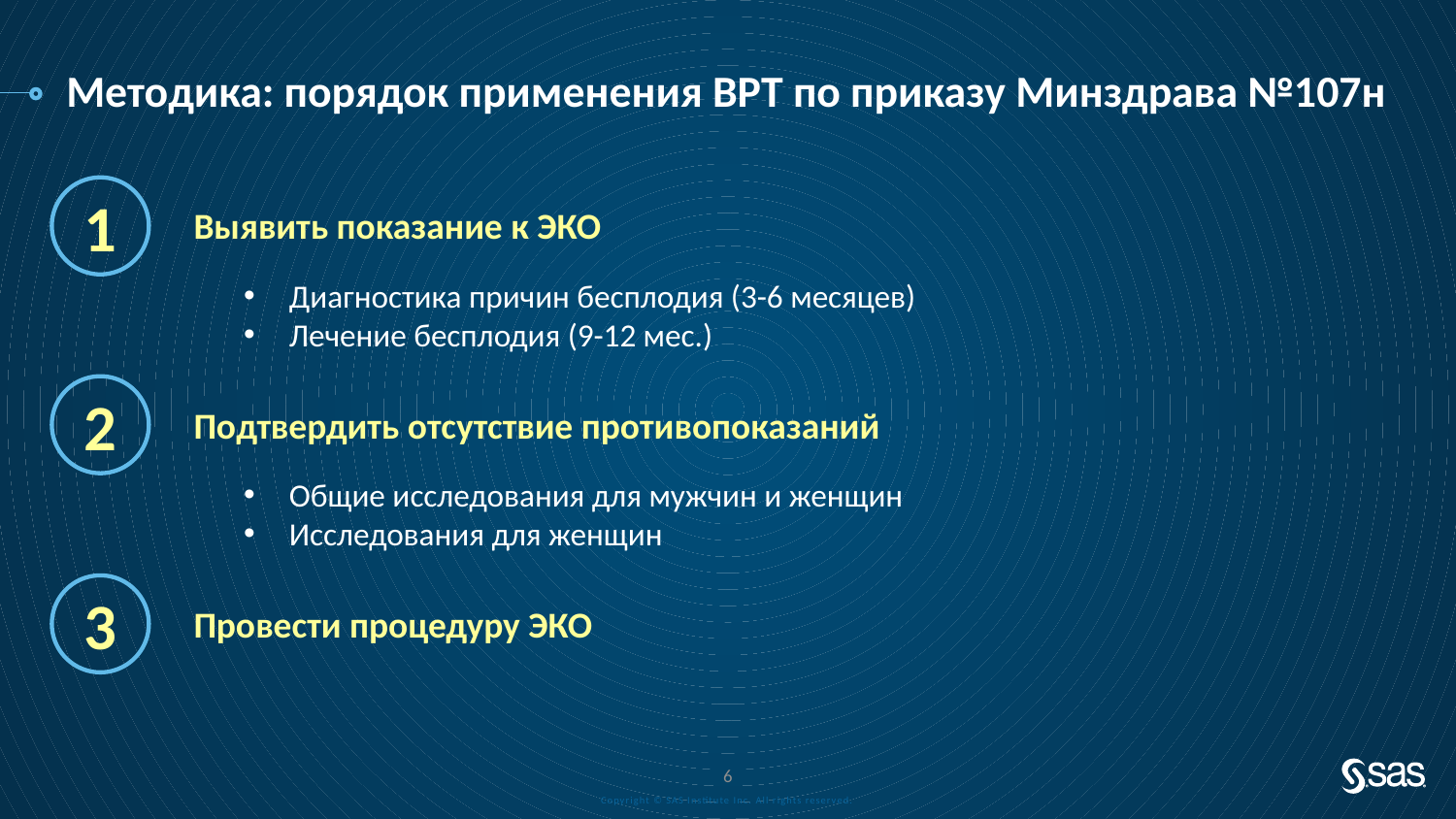

Методика: порядок применения ВРТ по приказу Минздрава №107н

1
Выявить показание к ЭКО
Диагностика причин бесплодия (3-6 месяцев)
Лечение бесплодия (9-12 мес.)
2
Подтвердить отсутствие противопоказаний
Общие исследования для мужчин и женщин
Исследования для женщин
3
Провести процедуру ЭКО
6